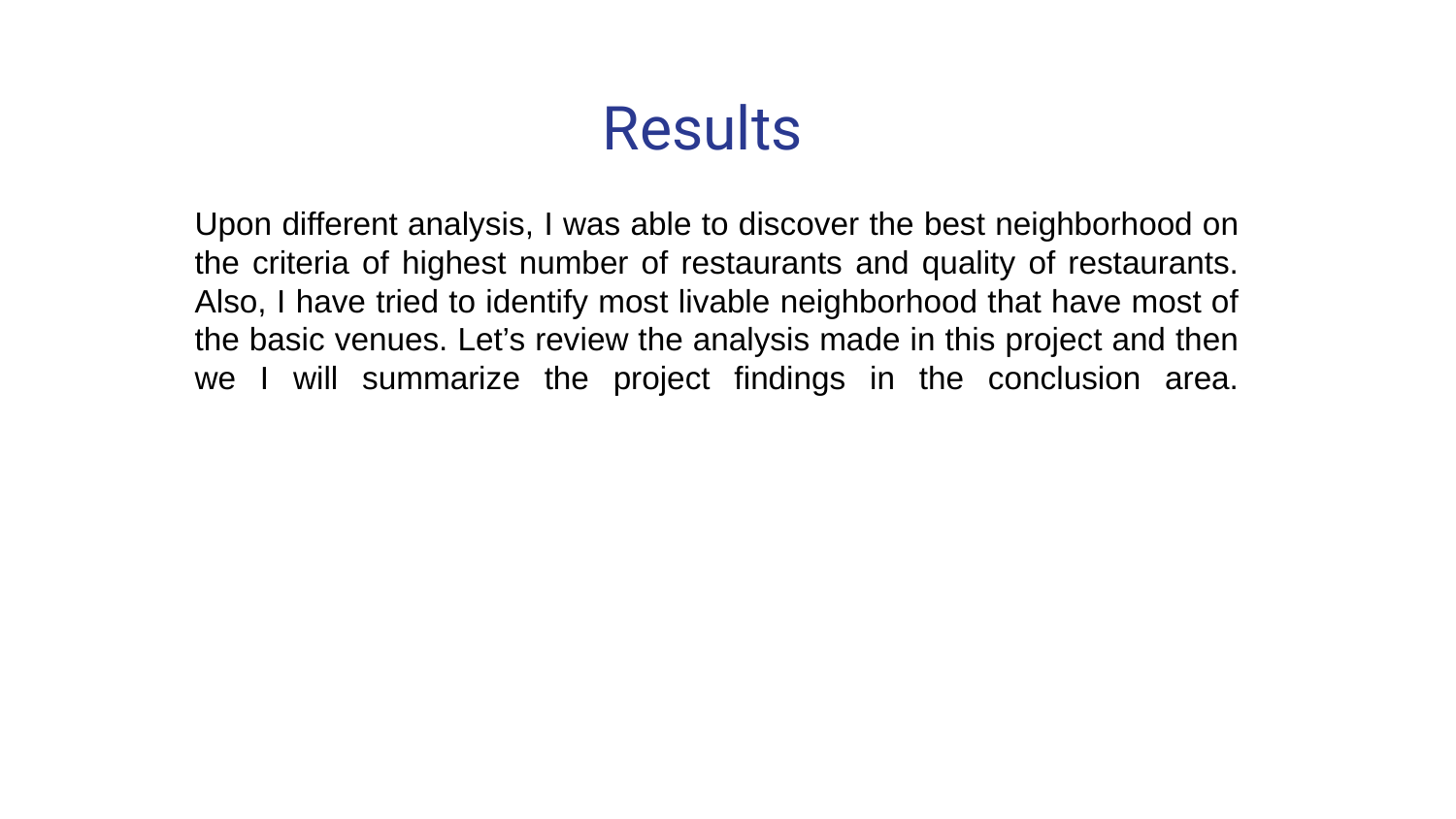

Results
Upon different analysis, I was able to discover the best neighborhood on the criteria of highest number of restaurants and quality of restaurants. Also, I have tried to identify most livable neighborhood that have most of the basic venues. Let’s review the analysis made in this project and then we I will summarize the project findings in the conclusion area.